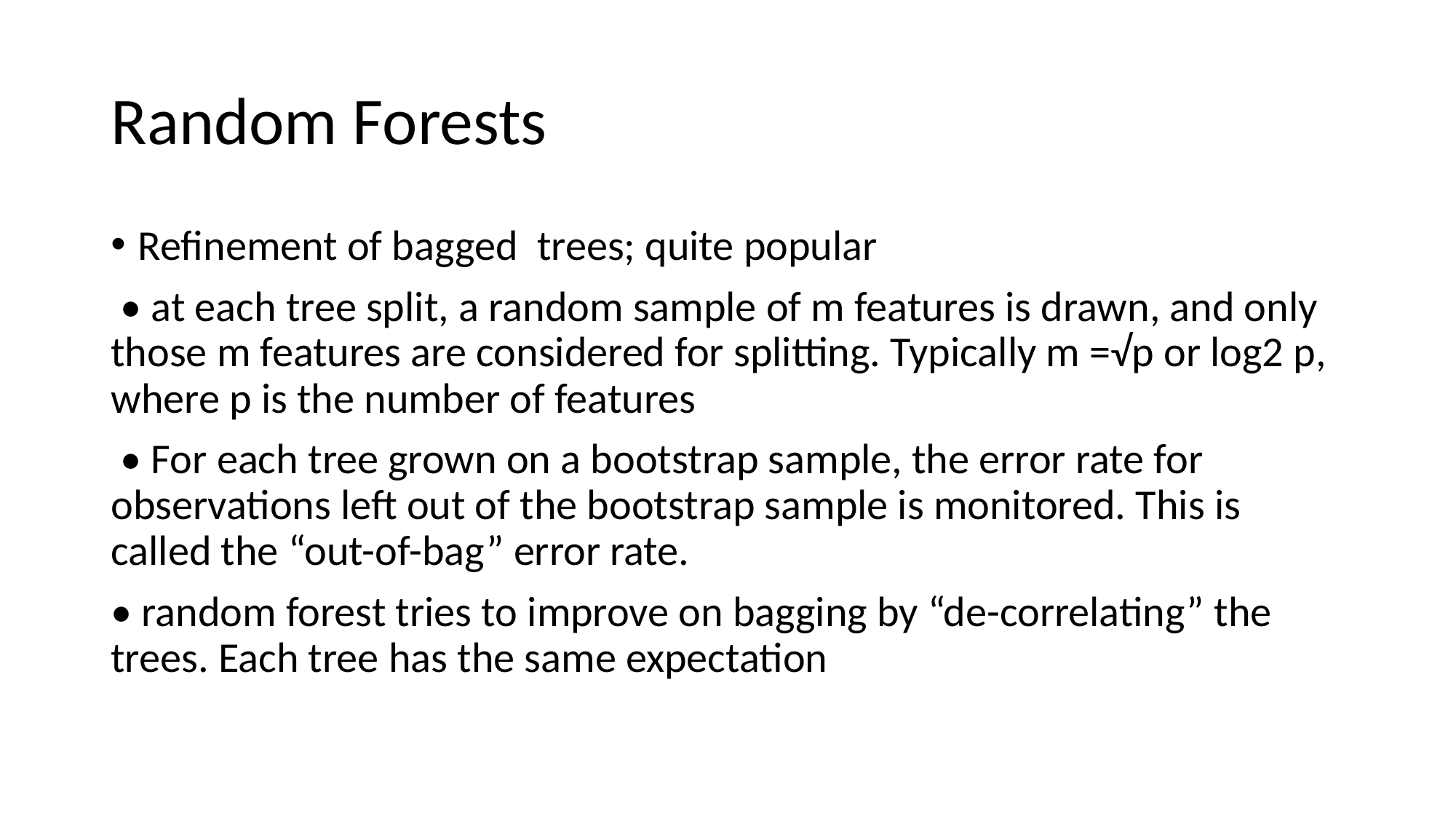

# Random Forests
Reﬁnement of bagged  trees; quite popular
 • at each tree split, a random sample of m features is drawn, and only those m features are considered for splitting. Typically m =√p or log2 p, where p is the number of features
 • For each tree grown on a bootstrap sample, the error rate for observations left out of the bootstrap sample is monitored. This is called the “out-of-bag” error rate.
• random forest tries to improve on bagging by “de-correlating” the trees. Each tree has the same expectation